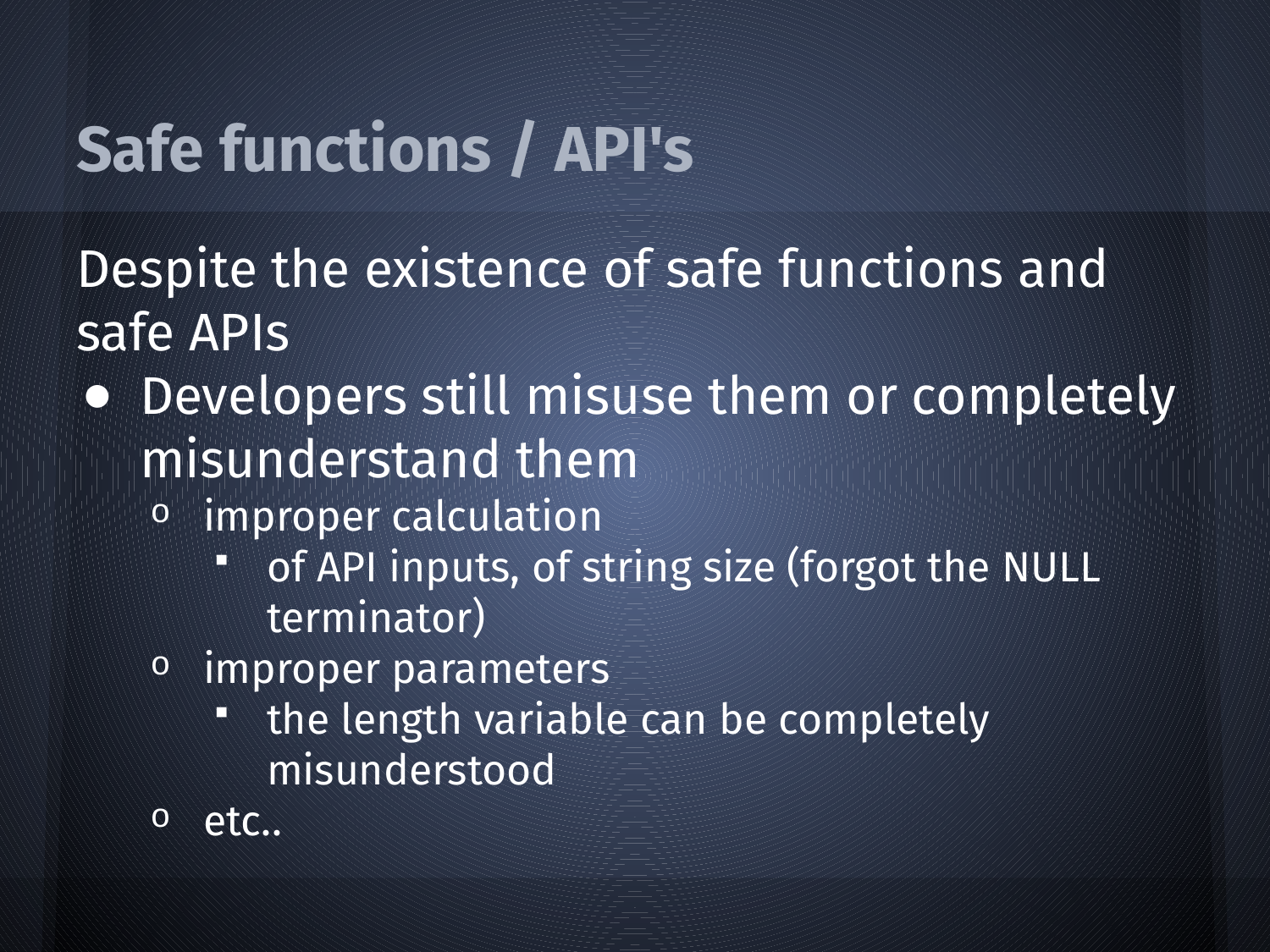

# Safe functions / API's
Despite the existence of safe functions and safe APIs
Developers still misuse them or completely misunderstand them
improper calculation
of API inputs, of string size (forgot the NULL terminator)
improper parameters
the length variable can be completely misunderstood
etc..